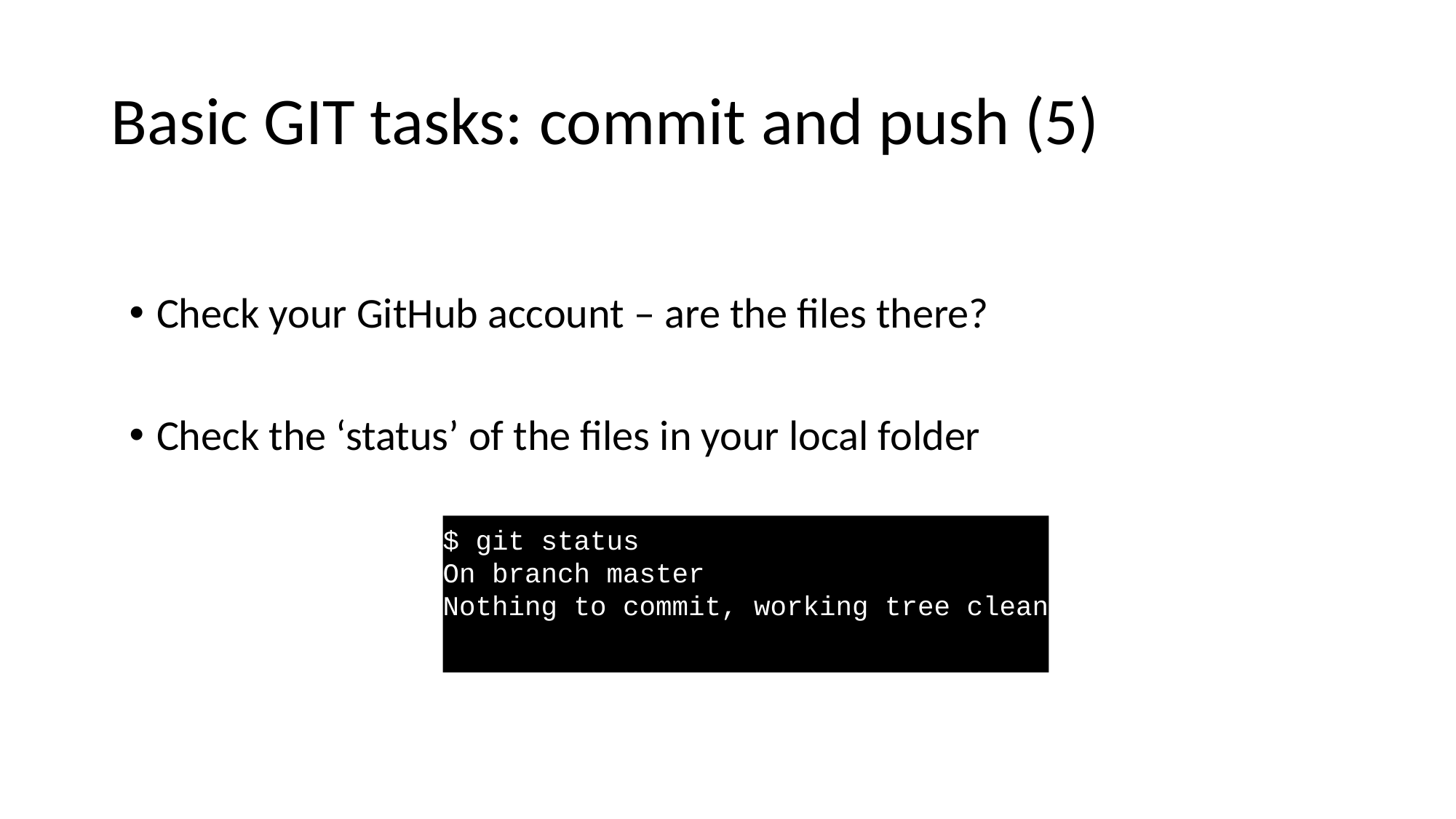

# Basic GIT tasks: commit and push (5)

Check your GitHub account – are the files there?

Check the ‘status’ of the files in your local folder

$ git status
On branch master
Nothing to commit, working tree clean